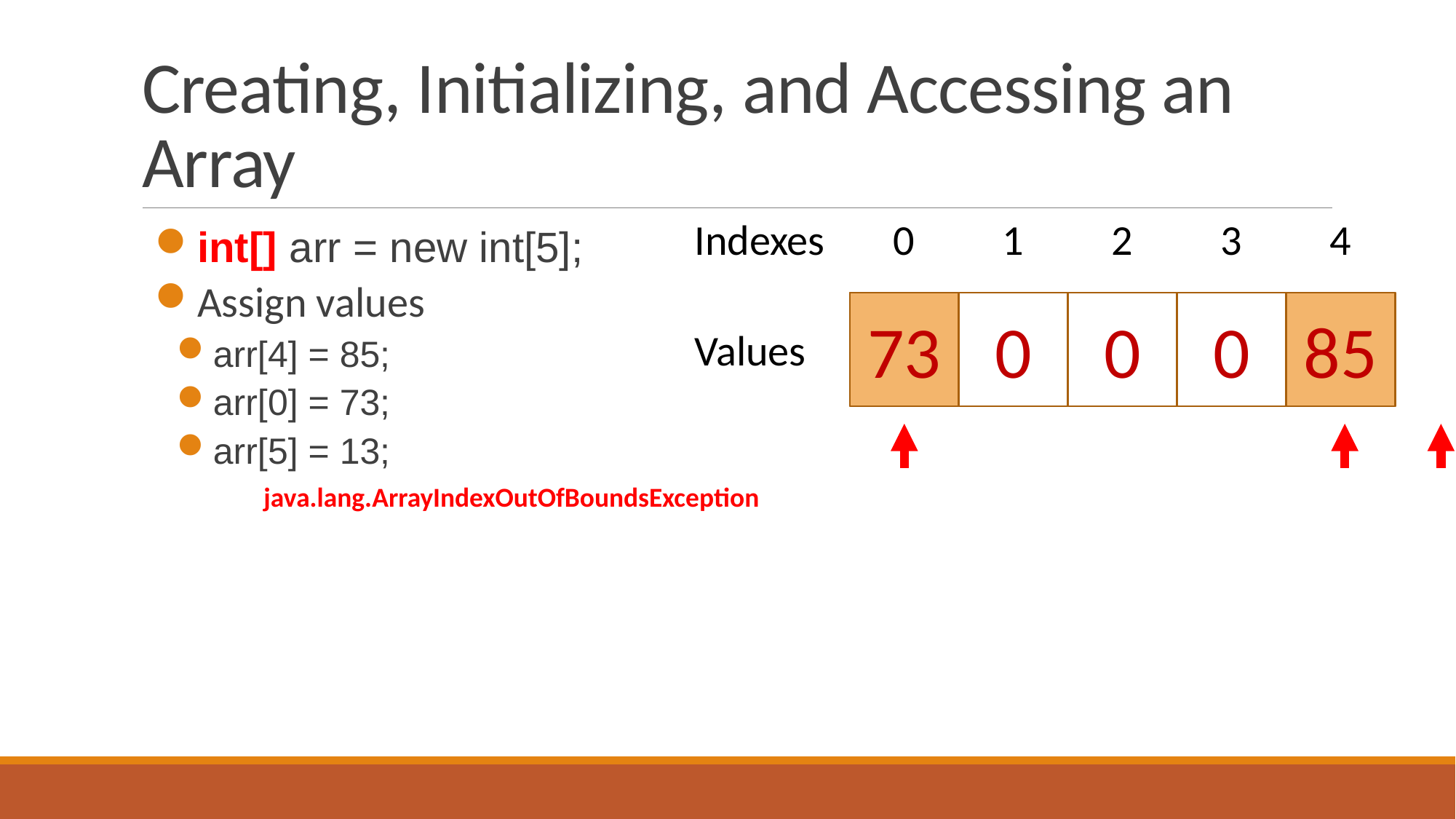

# Creating, Initializing, and Accessing an Array
Indexes
0
1
2
3
4
0
0
0
0
0
Values
int[] arr = new int[5];
Assign values
arr[4] = 85;
arr[0] = 73;
arr[5] = 13;

73
85
java.lang.ArrayIndexOutOfBoundsException